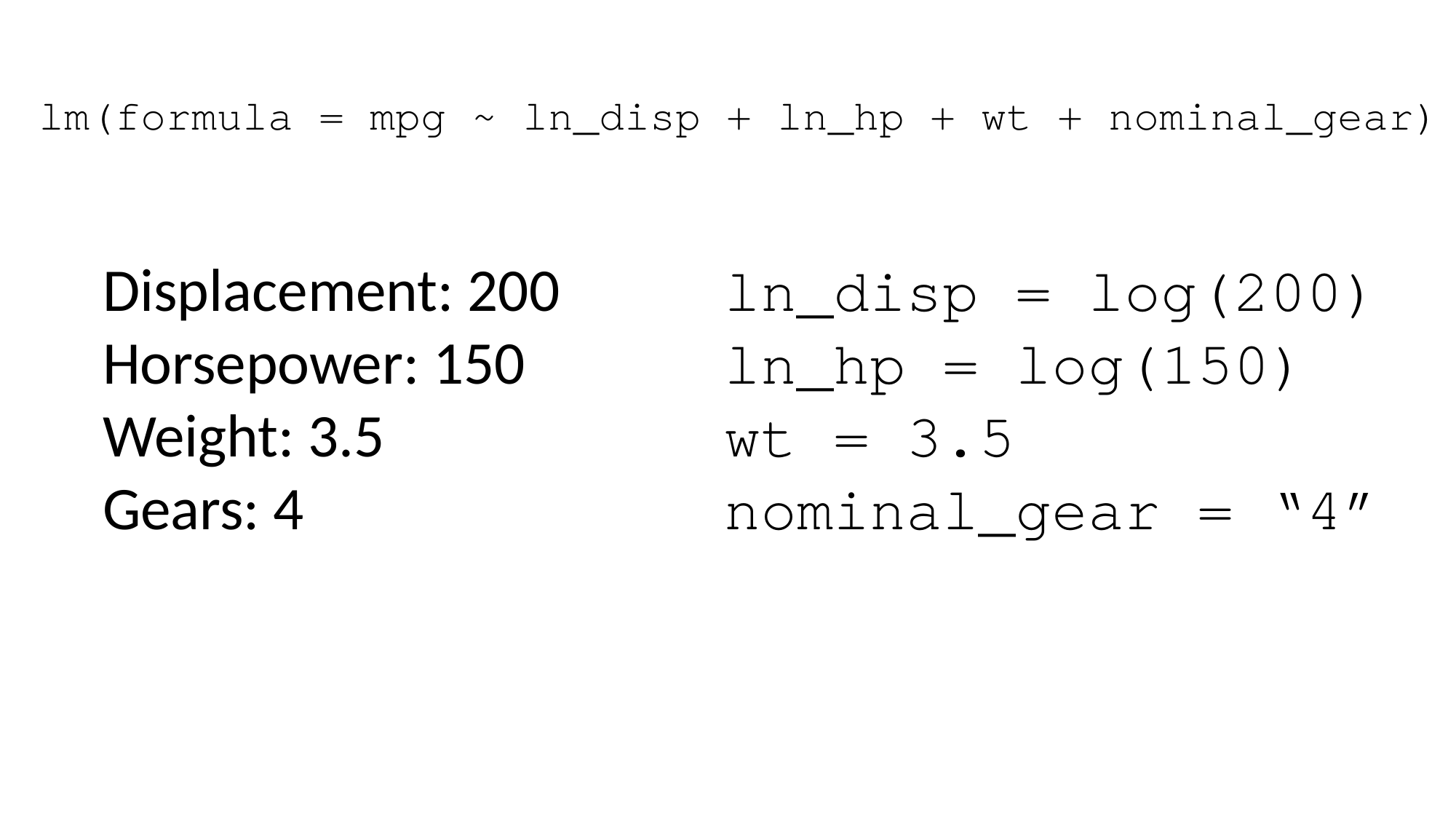

lm(formula = mpg ~ ln_disp + ln_hp + wt + nominal_gear)
ln_disp = log(200)
ln_hp = log(150)
wt = 3.5
nominal_gear = “4”
Displacement: 200
Horsepower: 150
Weight: 3.5
Gears: 4